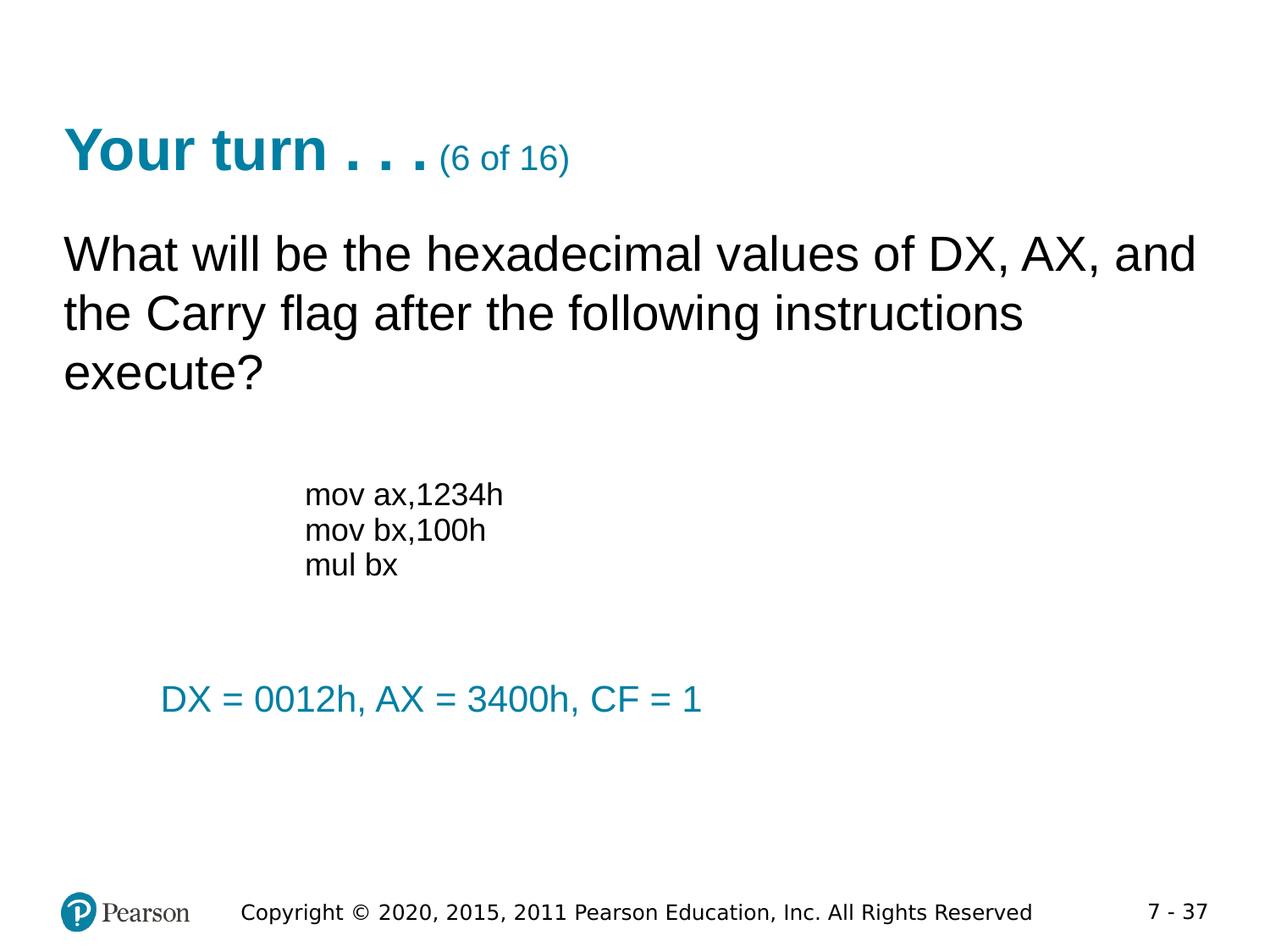

# Your turn . . . (6 of 16)
What will be the hexadecimal values of DX, AX, and the Carry flag after the following instructions execute?
mov ax,1234h
mov bx,100h
mul bx
DX = 0012h, AX = 3400h, CF = 1